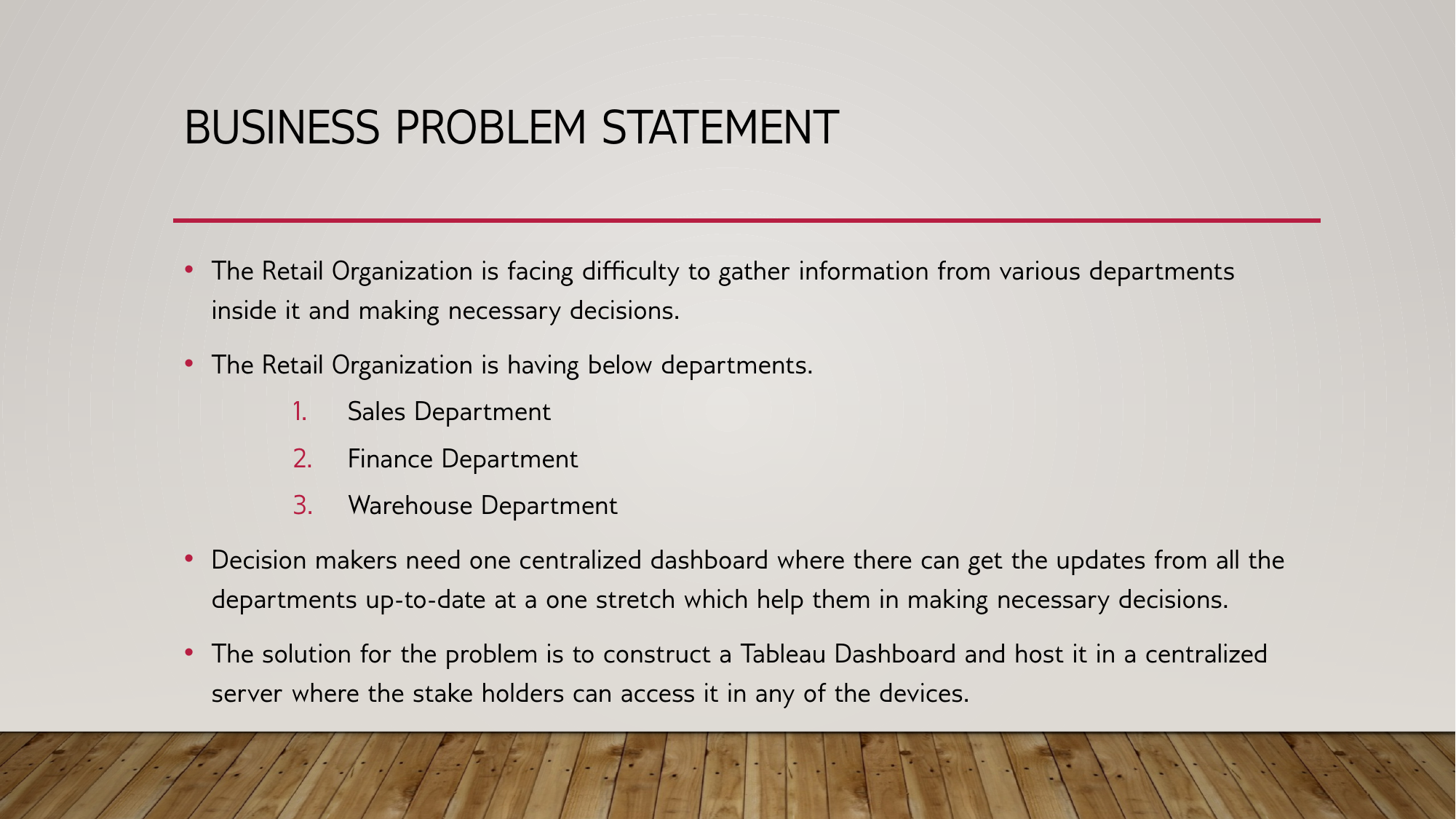

# Business problem statement
The Retail Organization is facing difficulty to gather information from various departments inside it and making necessary decisions.
The Retail Organization is having below departments.
Sales Department
Finance Department
Warehouse Department
Decision makers need one centralized dashboard where there can get the updates from all the departments up-to-date at a one stretch which help them in making necessary decisions.
The solution for the problem is to construct a Tableau Dashboard and host it in a centralized server where the stake holders can access it in any of the devices.